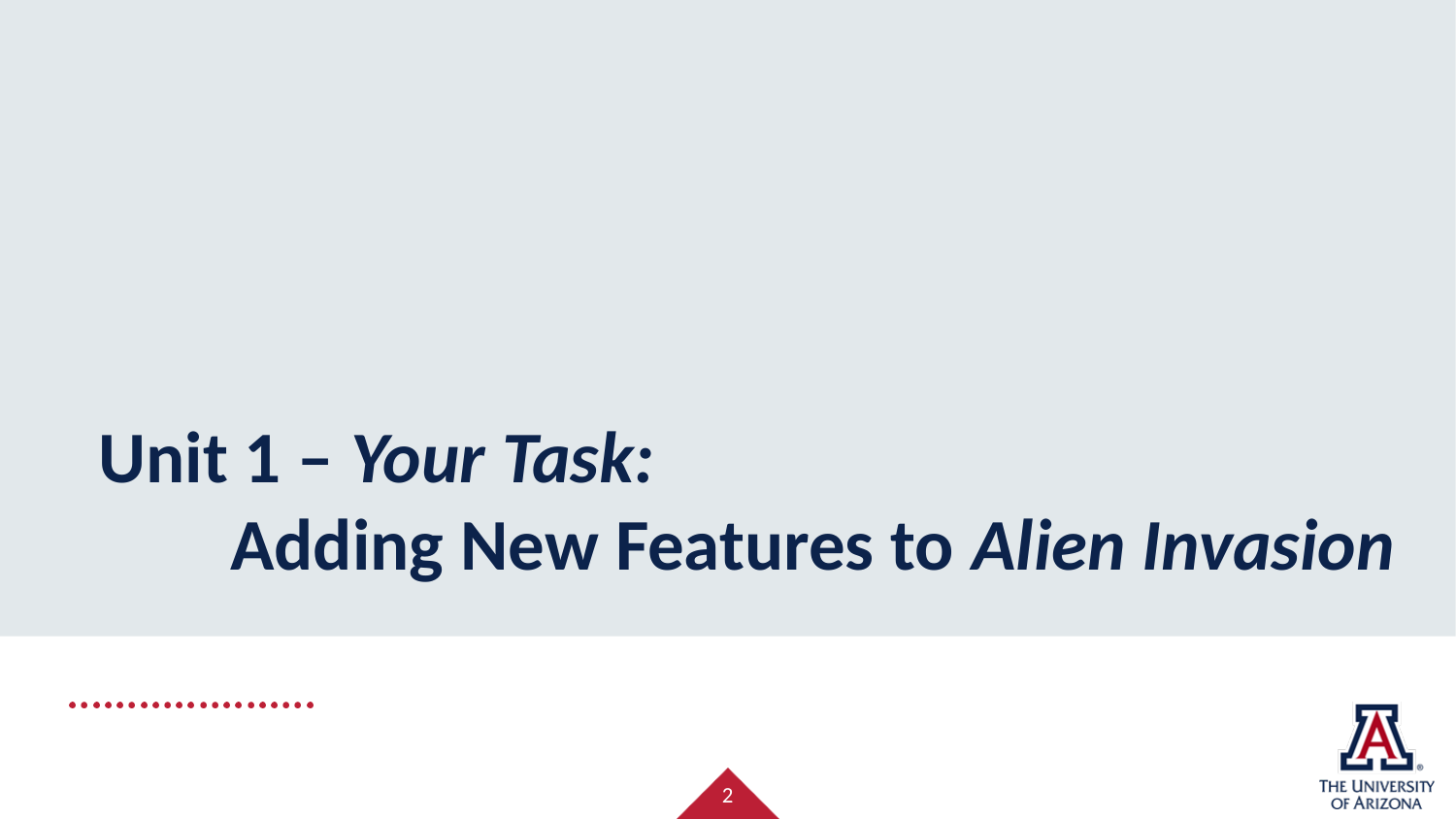

# Unit 1 – Your Task: Adding New Features to Alien Invasion